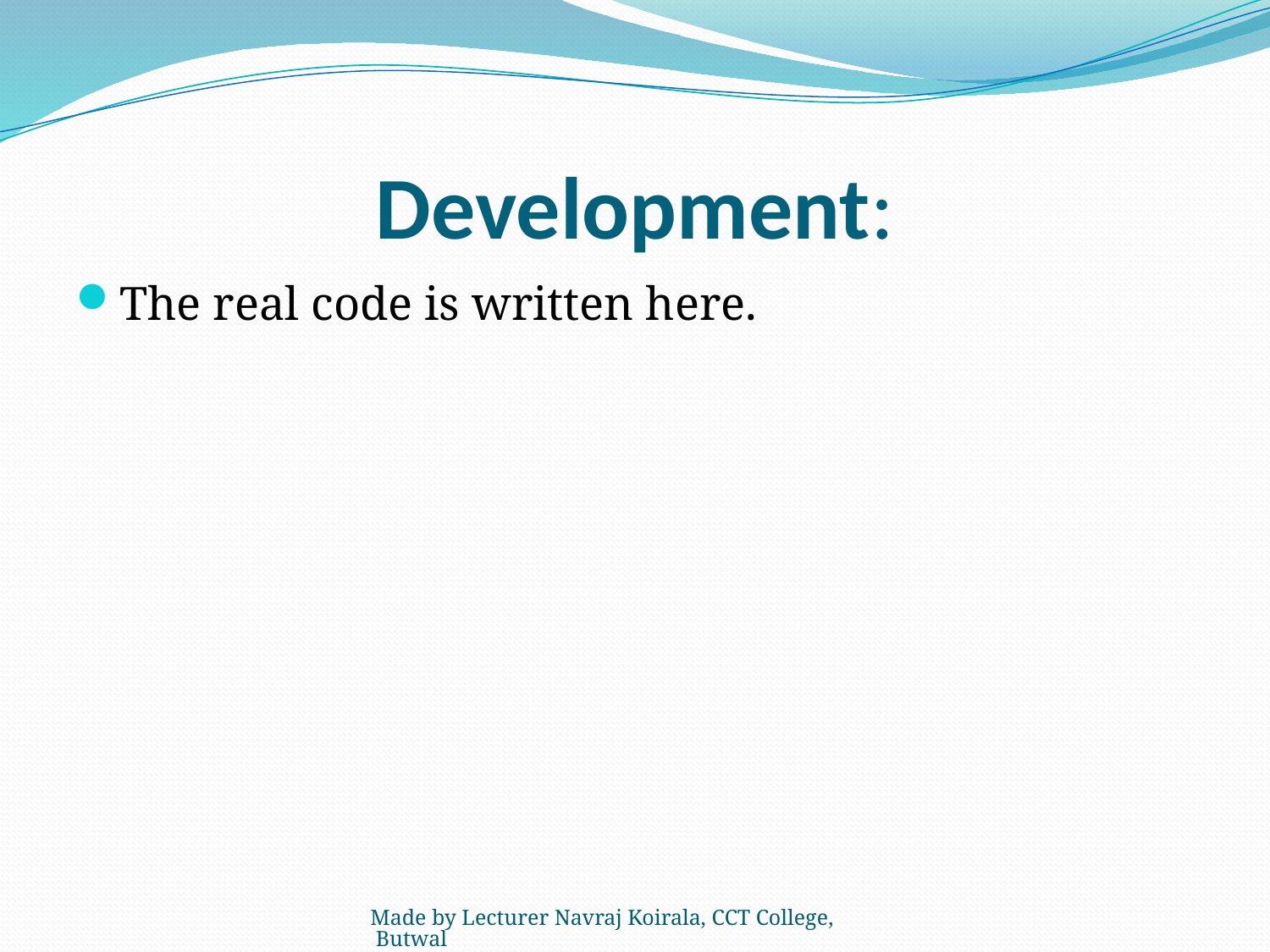

# Development:
The real code is written here.
Made by Lecturer Navraj Koirala, CCT College, Butwal